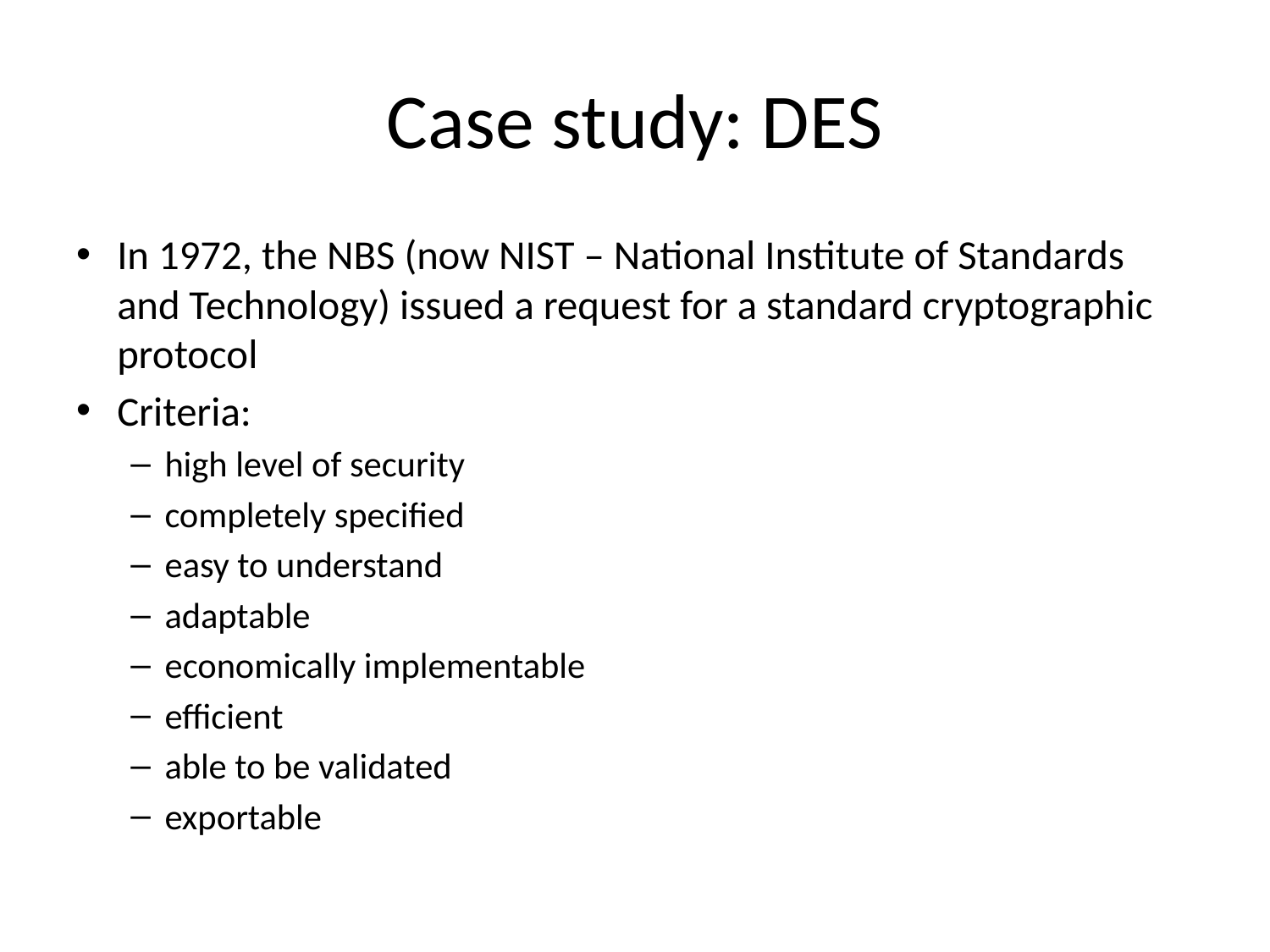

# Case study: DES
In 1972, the NBS (now NIST – National Institute of Standards and Technology) issued a request for a standard cryptographic protocol
Criteria:
high level of security
completely specified
easy to understand
adaptable
economically implementable
efficient
able to be validated
exportable